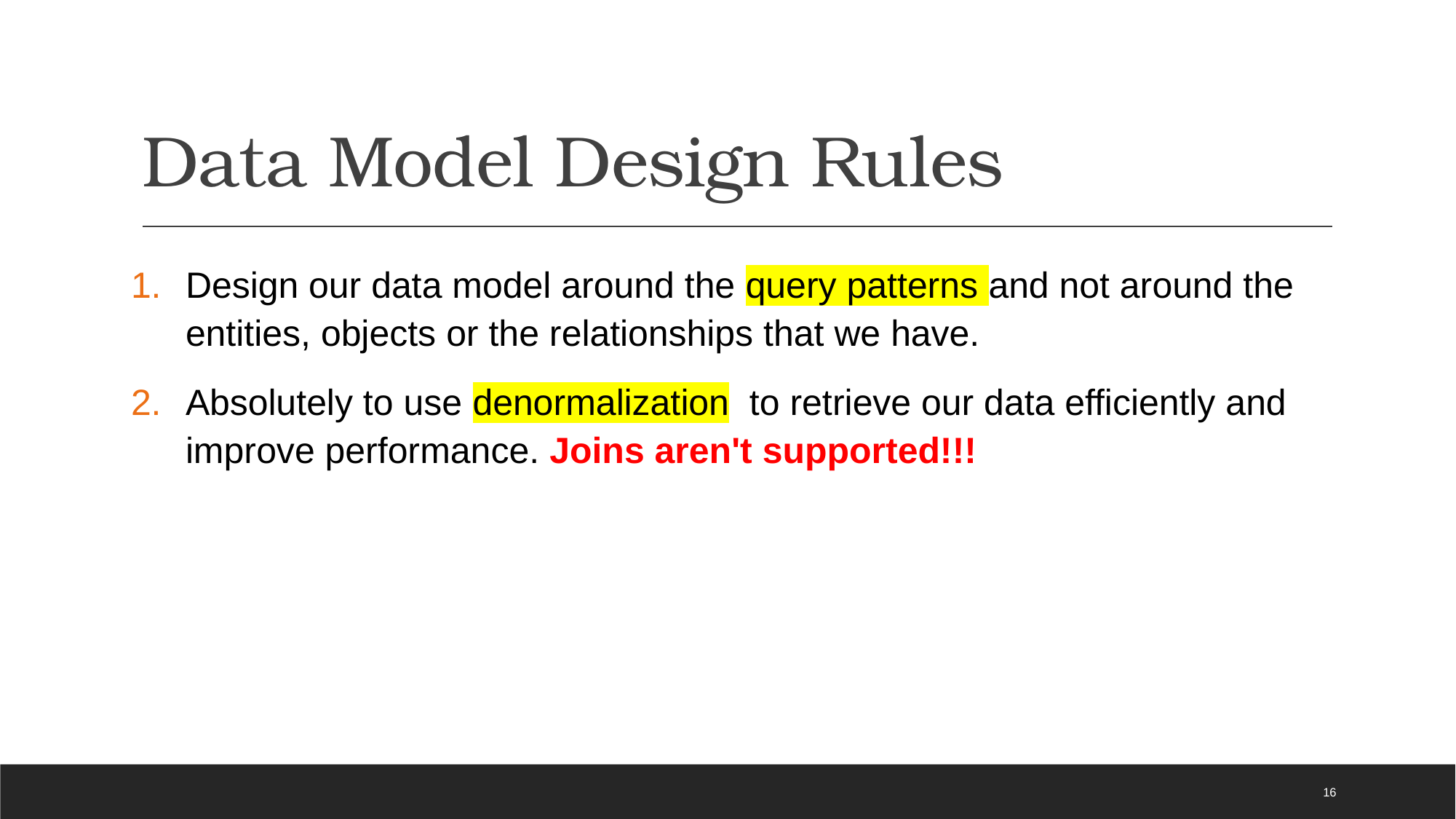

# Data Model Design Rules
Design our data model around the query patterns and not around the entities, objects or the relationships that we have.
Absolutely to use denormalization  to retrieve our data efficiently and improve performance. Joins aren't supported!!!
16